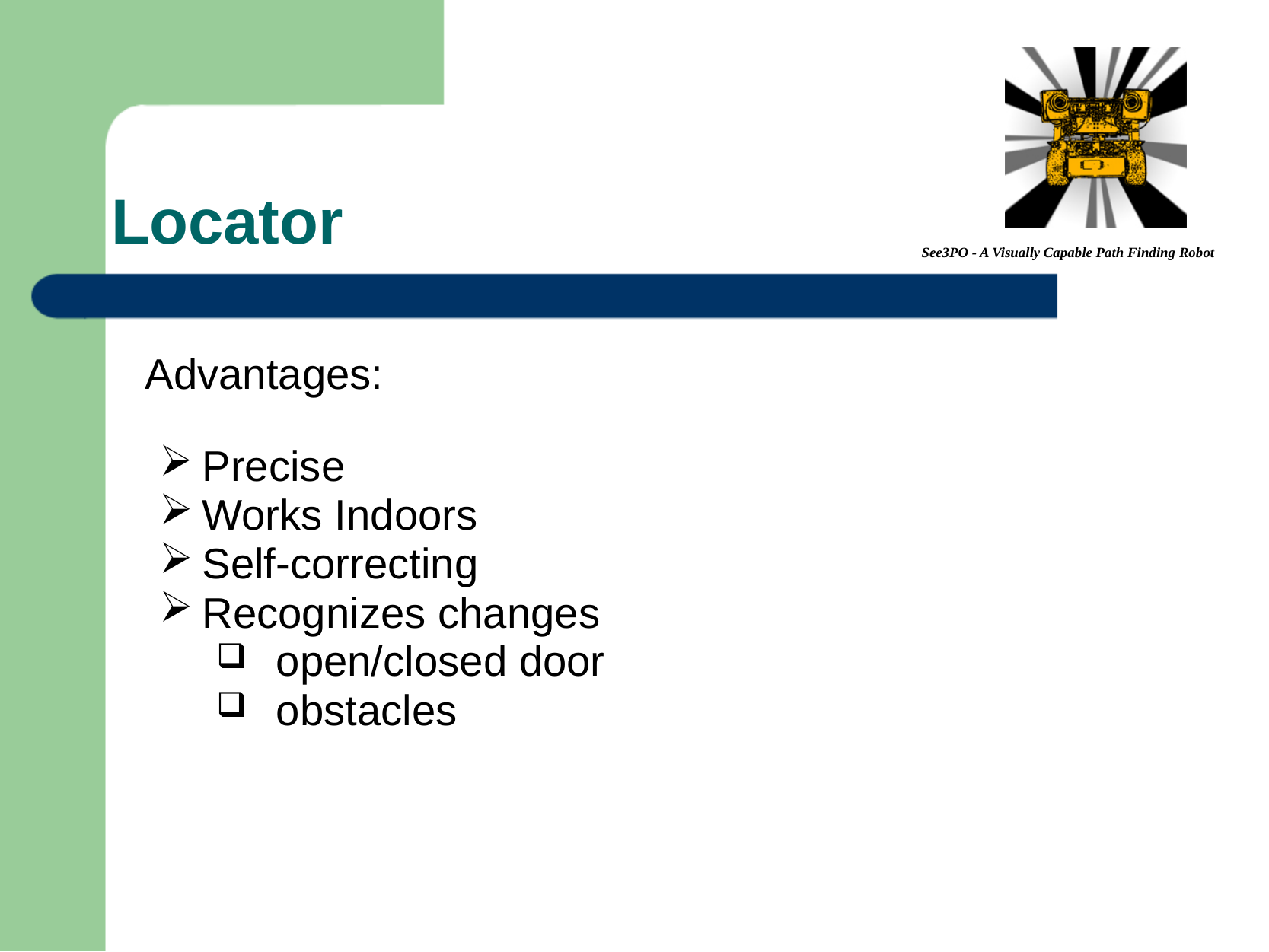

# Locator
Advantages:

Precise
Works Indoors
Self-correcting
Recognizes changes
  open/closed door
  obstacles